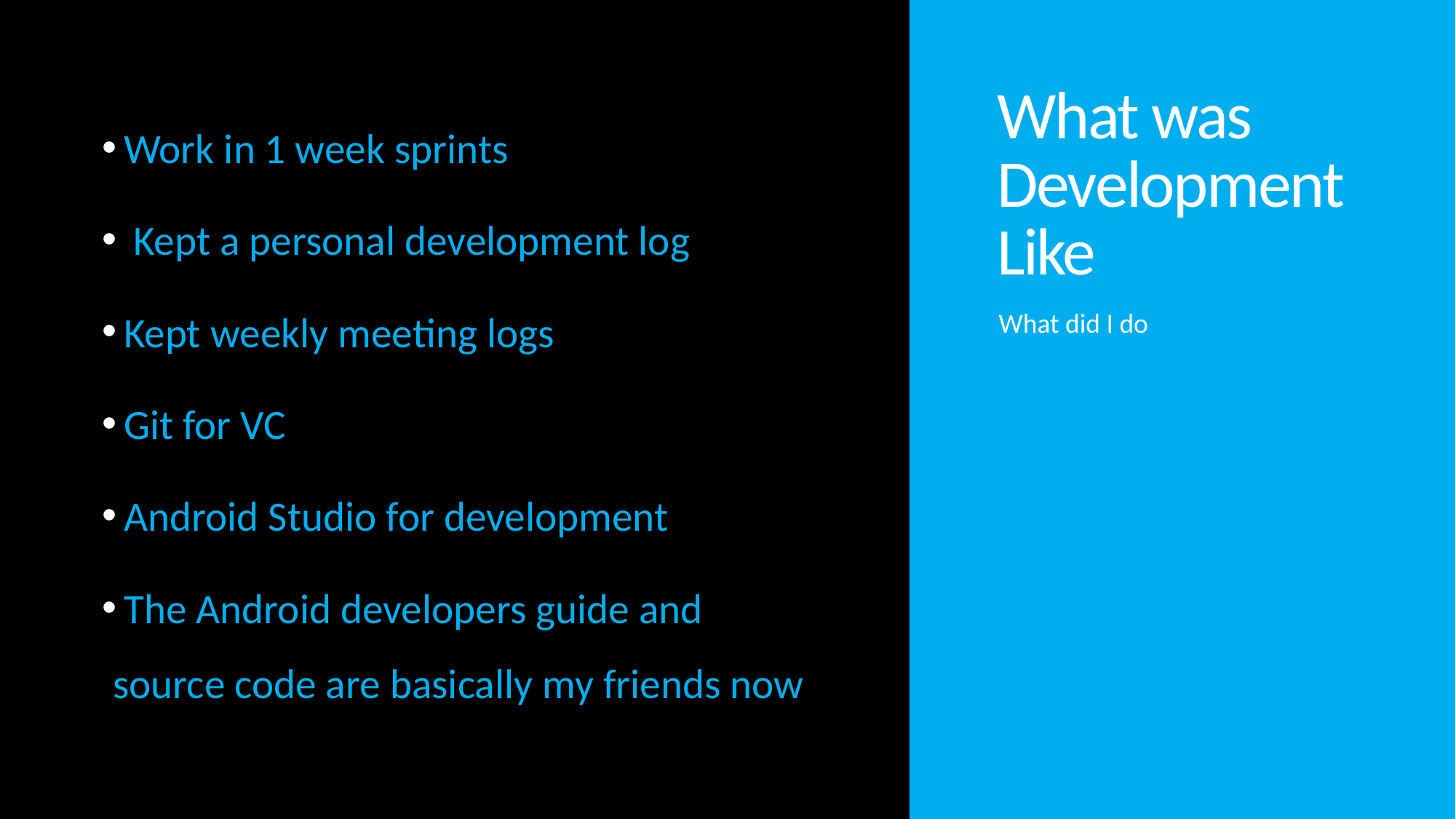

# What was Development Like
 Work in 1 week sprints
  Kept a personal development log
 Kept weekly meeting logs
 Git for VC
 Android Studio for development
 The Android developers guide and source code are basically my friends now
What did I do